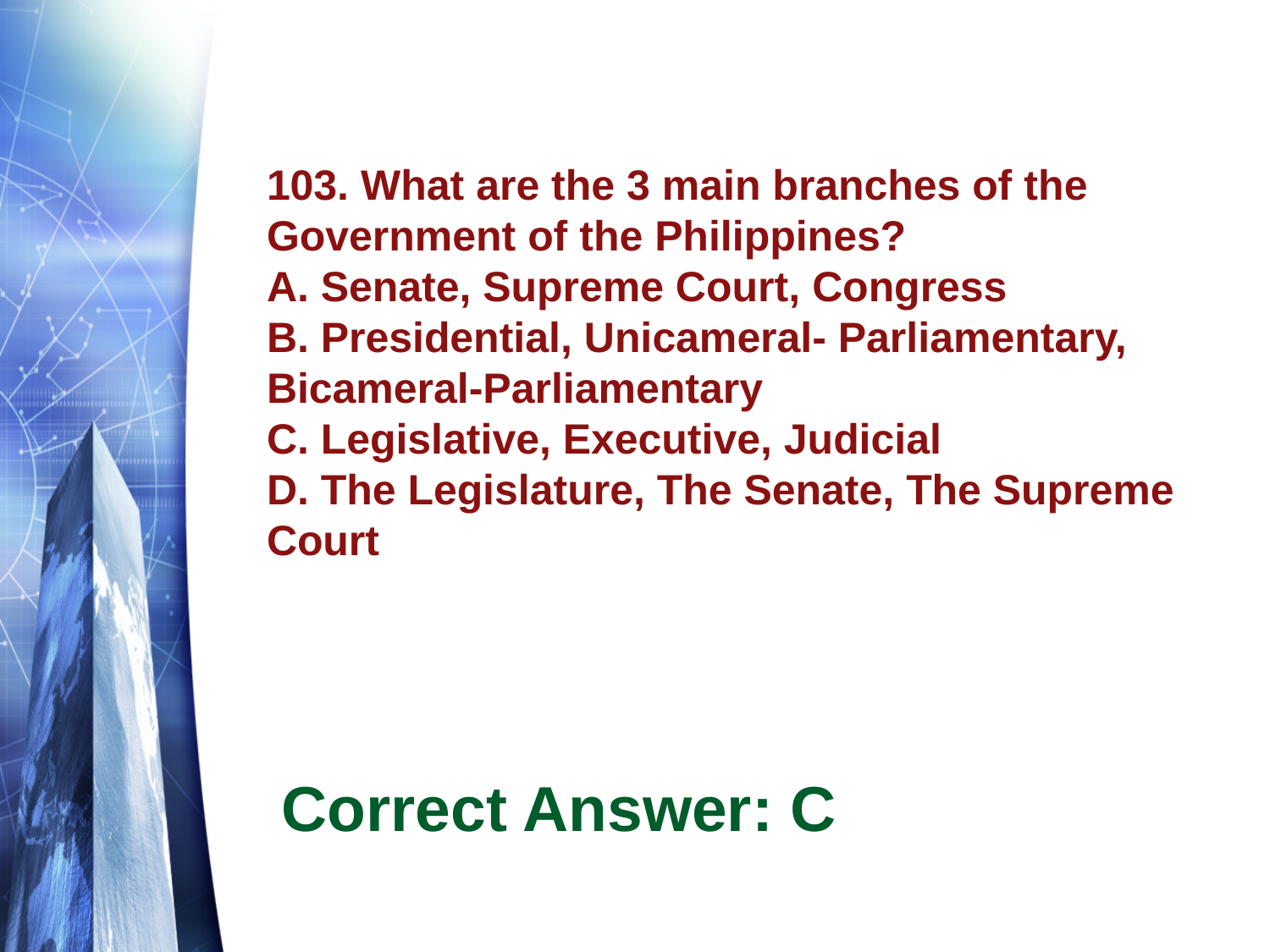

# 103. What are the 3 main branches of the Government of the Philippines? A. Senate, Supreme Court, Congress B. Presidential, Unicameral- Parliamentary, Bicameral-Parliamentary C. Legislative, Executive, Judicial D. The Legislature, The Senate, The Supreme Court
Correct Answer: C